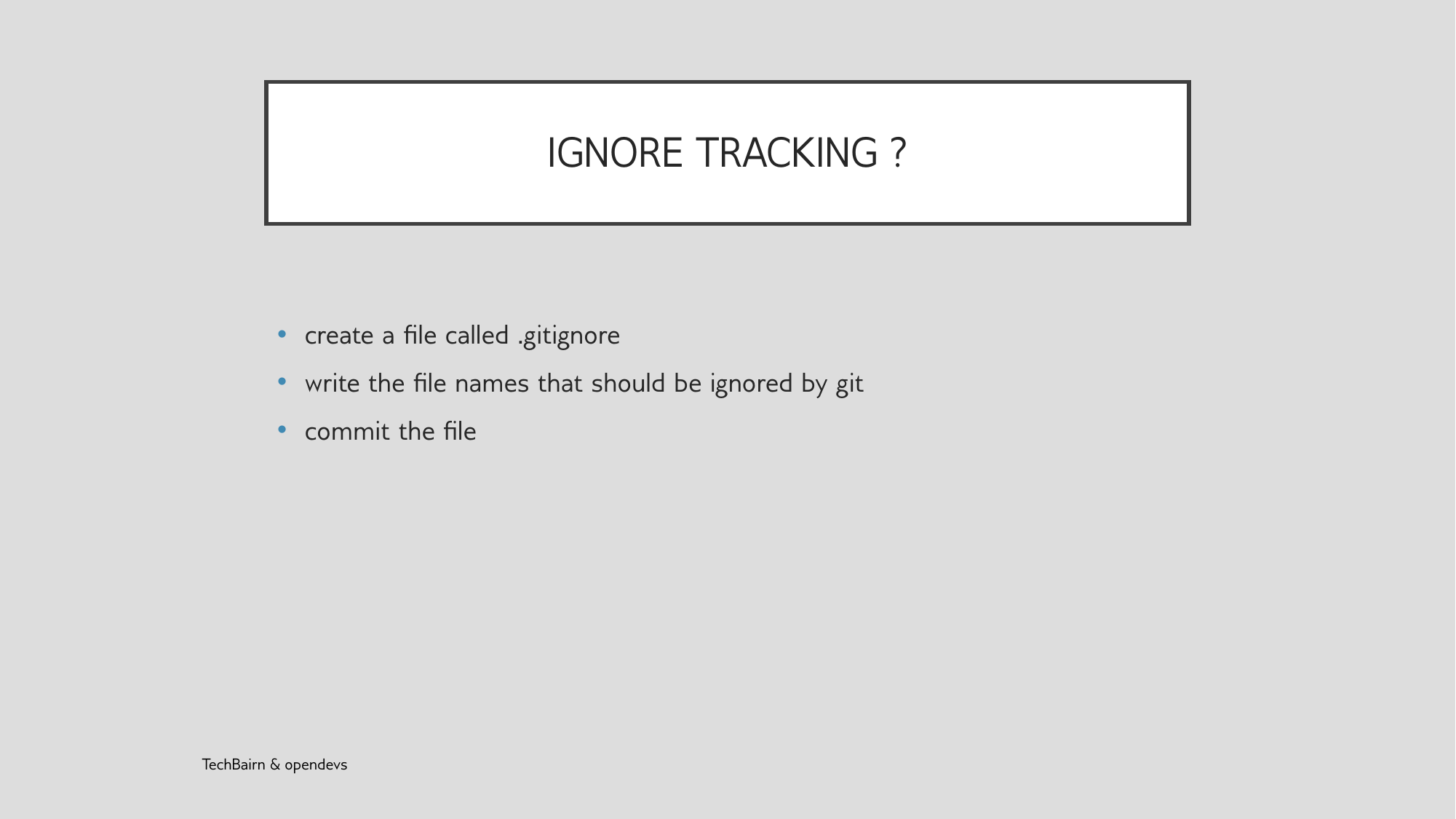

# IGNORE TRACKING ?
create a file called .gitignore
write the file names that should be ignored by git
commit the file

TechBairn & opendevs